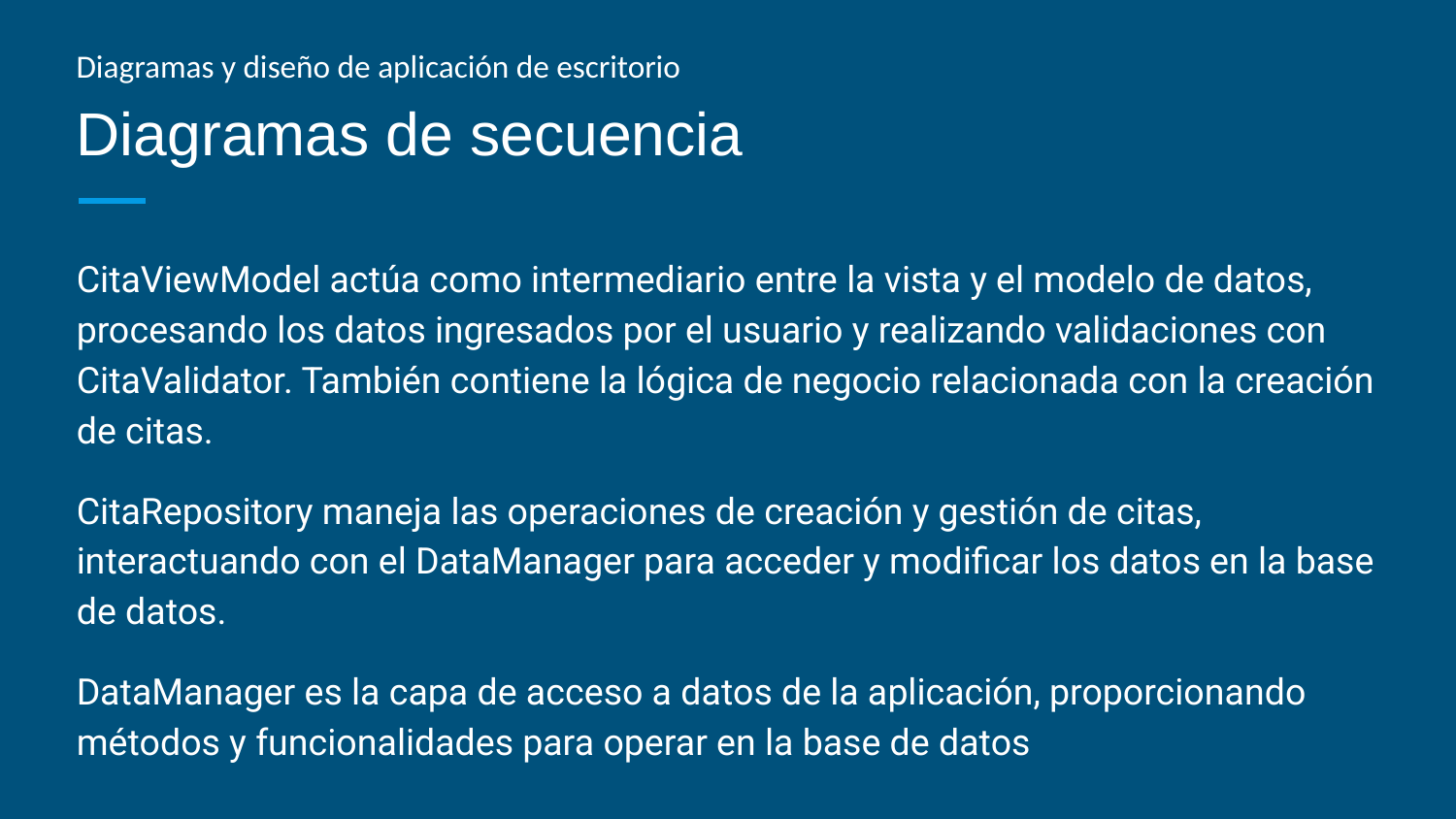

Diagramas y diseño de aplicación de escritorio​

# Diagramas de secuencia
CitaViewModel actúa como intermediario entre la vista y el modelo de datos, procesando los datos ingresados por el usuario y realizando validaciones con CitaValidator. También contiene la lógica de negocio relacionada con la creación de citas.
CitaRepository maneja las operaciones de creación y gestión de citas, interactuando con el DataManager para acceder y modificar los datos en la base de datos.
DataManager es la capa de acceso a datos de la aplicación, proporcionando métodos y funcionalidades para operar en la base de datos